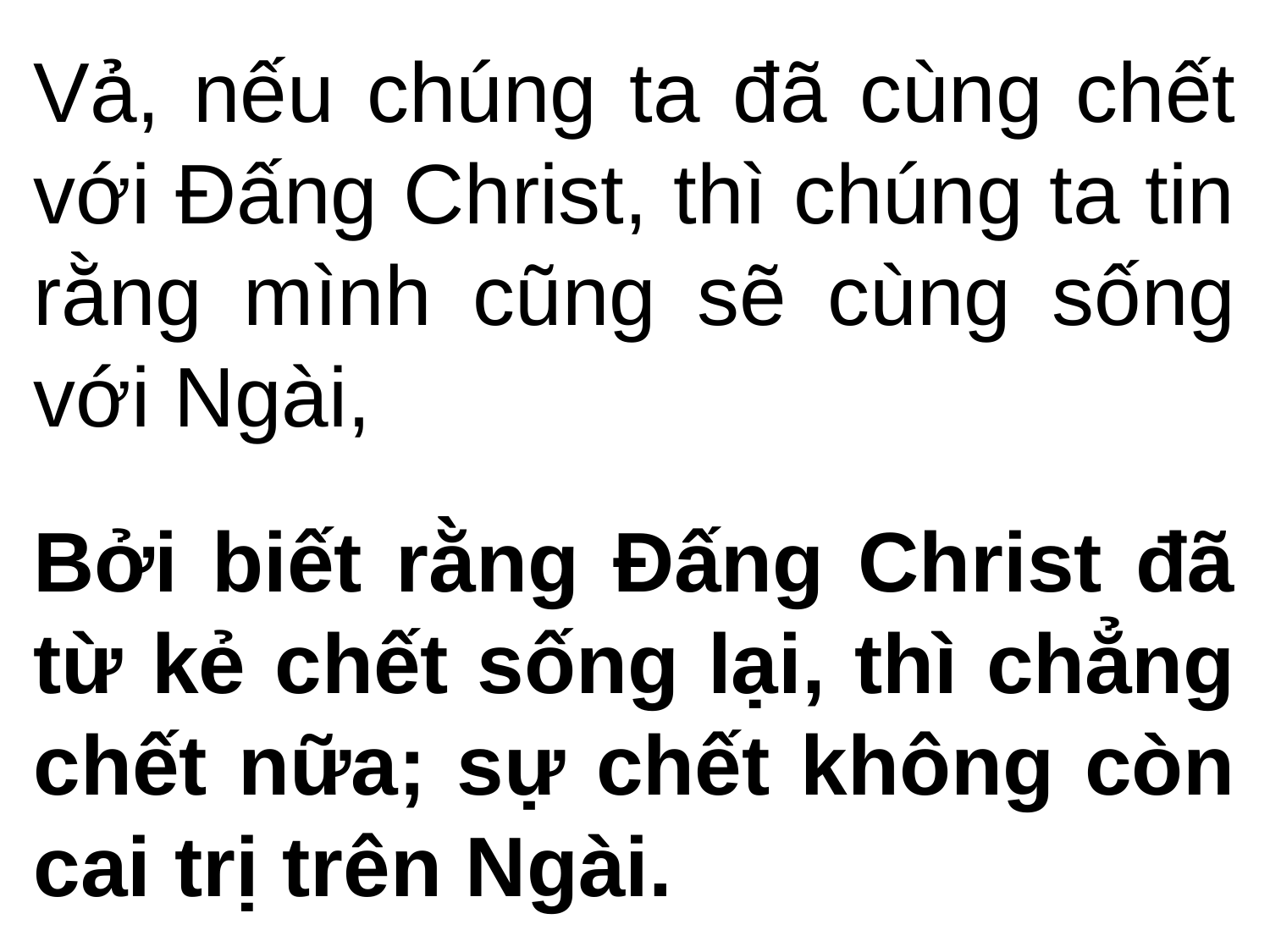

Vả, nếu chúng ta đã cùng chết với Đấng Christ, thì chúng ta tin rằng mình cũng sẽ cùng sống với Ngài,

Bởi biết rằng Đấng Christ đã từ kẻ chết sống lại, thì chẳng chết nữa; sự chết không còn cai trị trên Ngài.